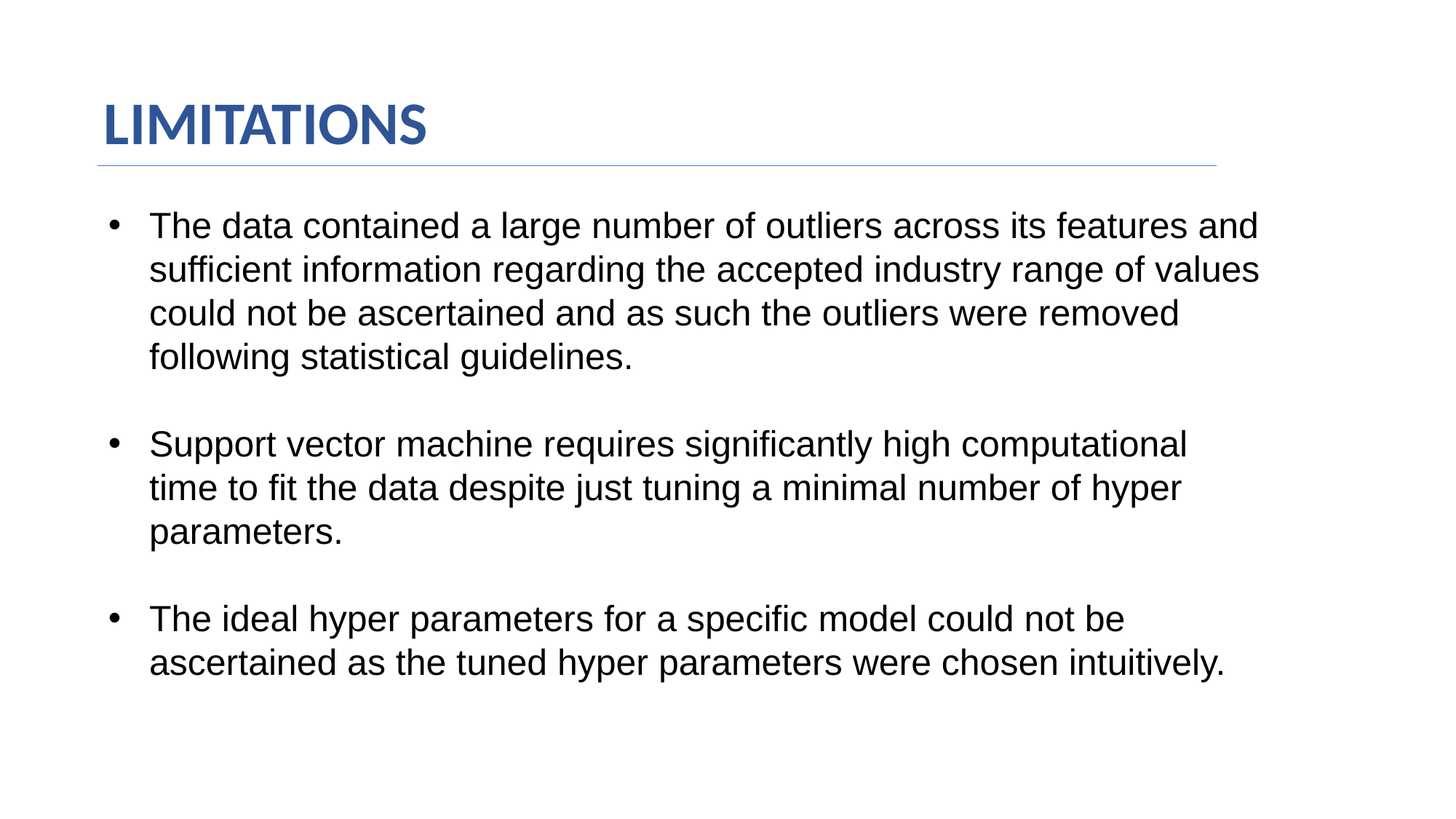

LIMITATIONS
The data contained a large number of outliers across its features and sufficient information regarding the accepted industry range of values could not be ascertained and as such the outliers were removed following statistical guidelines.

Support vector machine requires significantly high computational time to fit the data despite just tuning a minimal number of hyper parameters.

The ideal hyper parameters for a specific model could not be ascertained as the tuned hyper parameters were chosen intuitively.